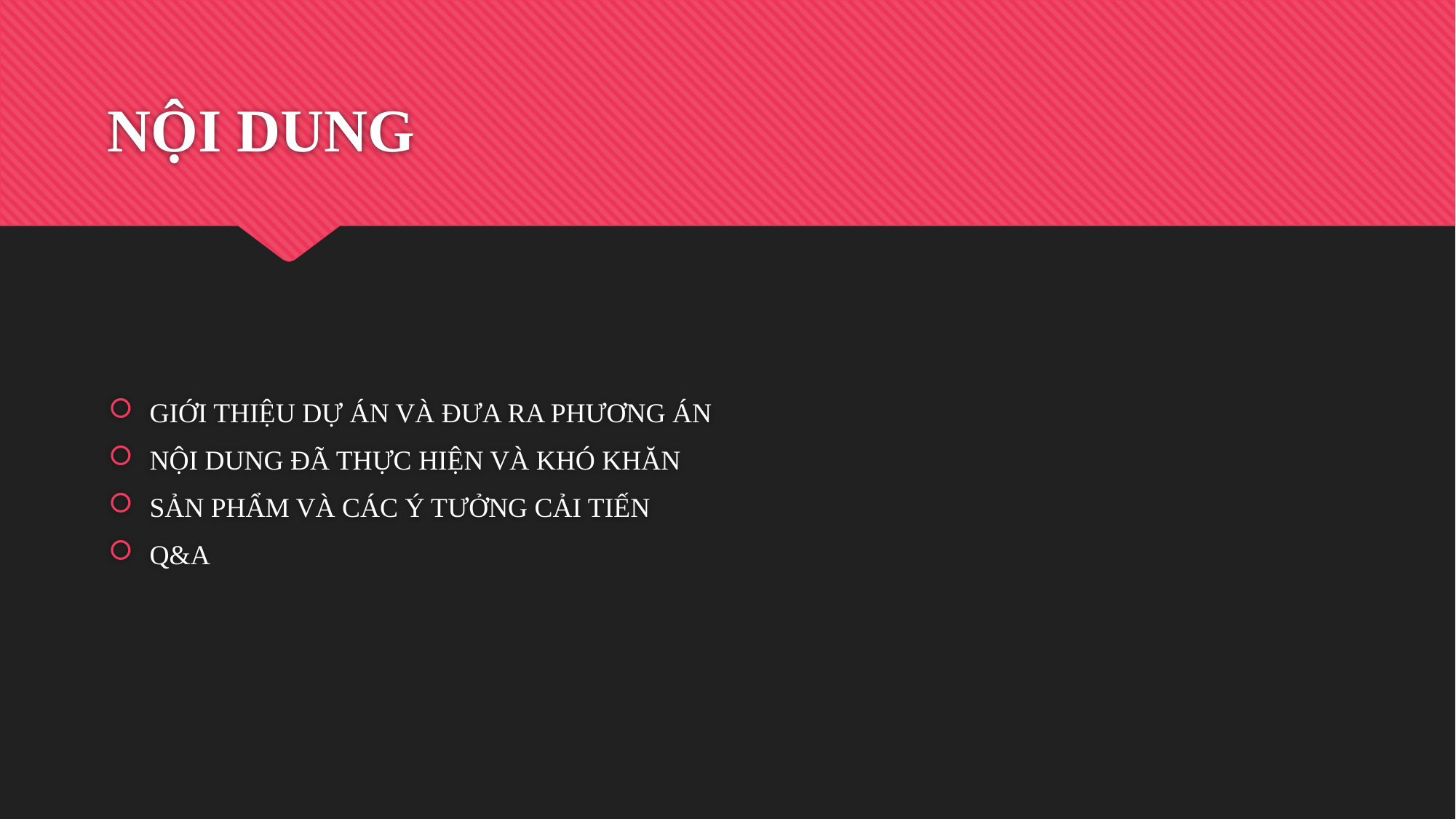

# NỘI DUNG
GIỚI THIỆU DỰ ÁN VÀ ĐƯA RA PHƯƠNG ÁN
NỘI DUNG ĐÃ THỰC HIỆN VÀ KHÓ KHĂN
SẢN PHẨM VÀ CÁC Ý TƯỞNG CẢI TIẾN
Q&A